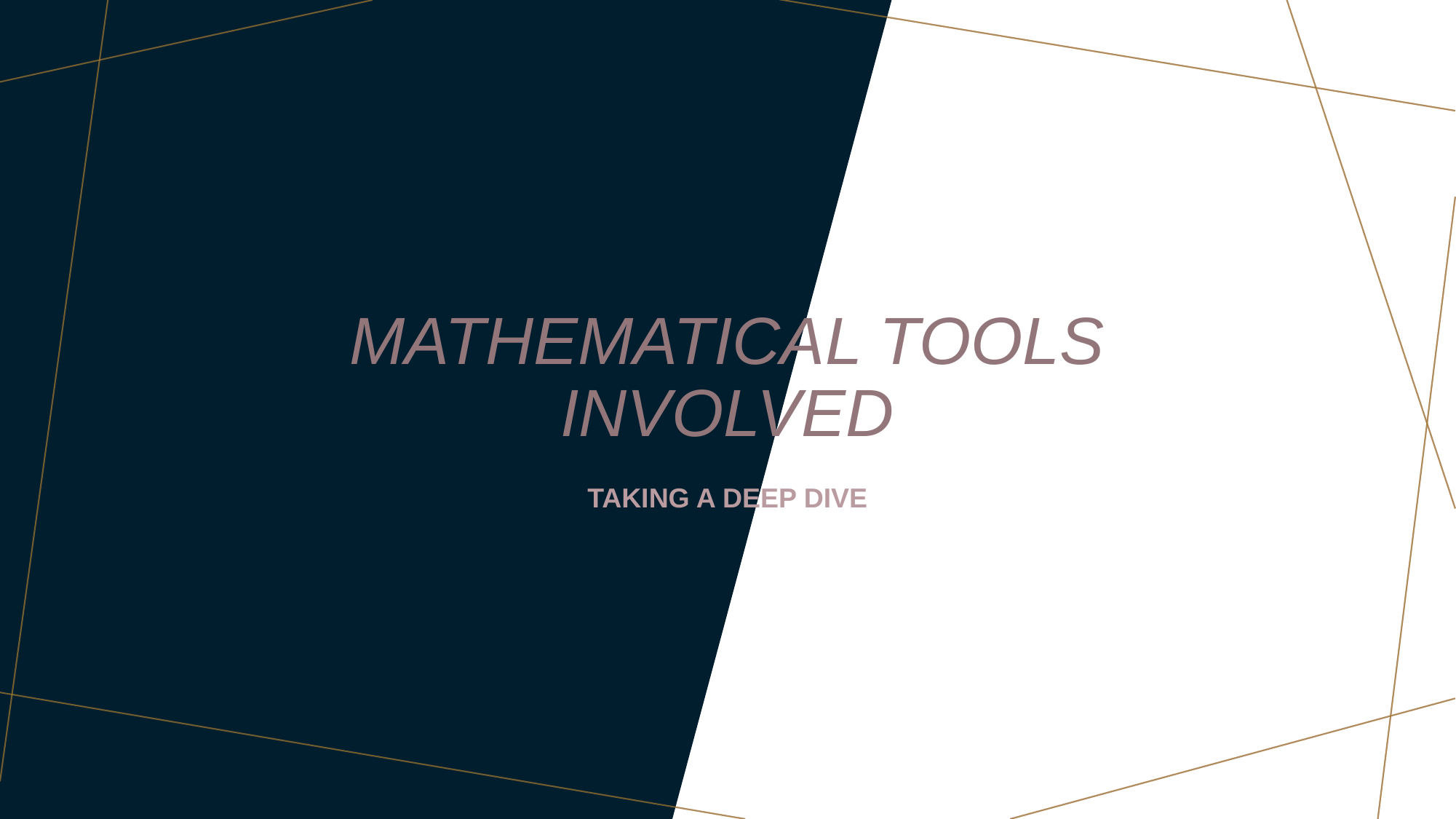

# MATHEMATICAL TOOLS INVOLVED
Taking a deep dive